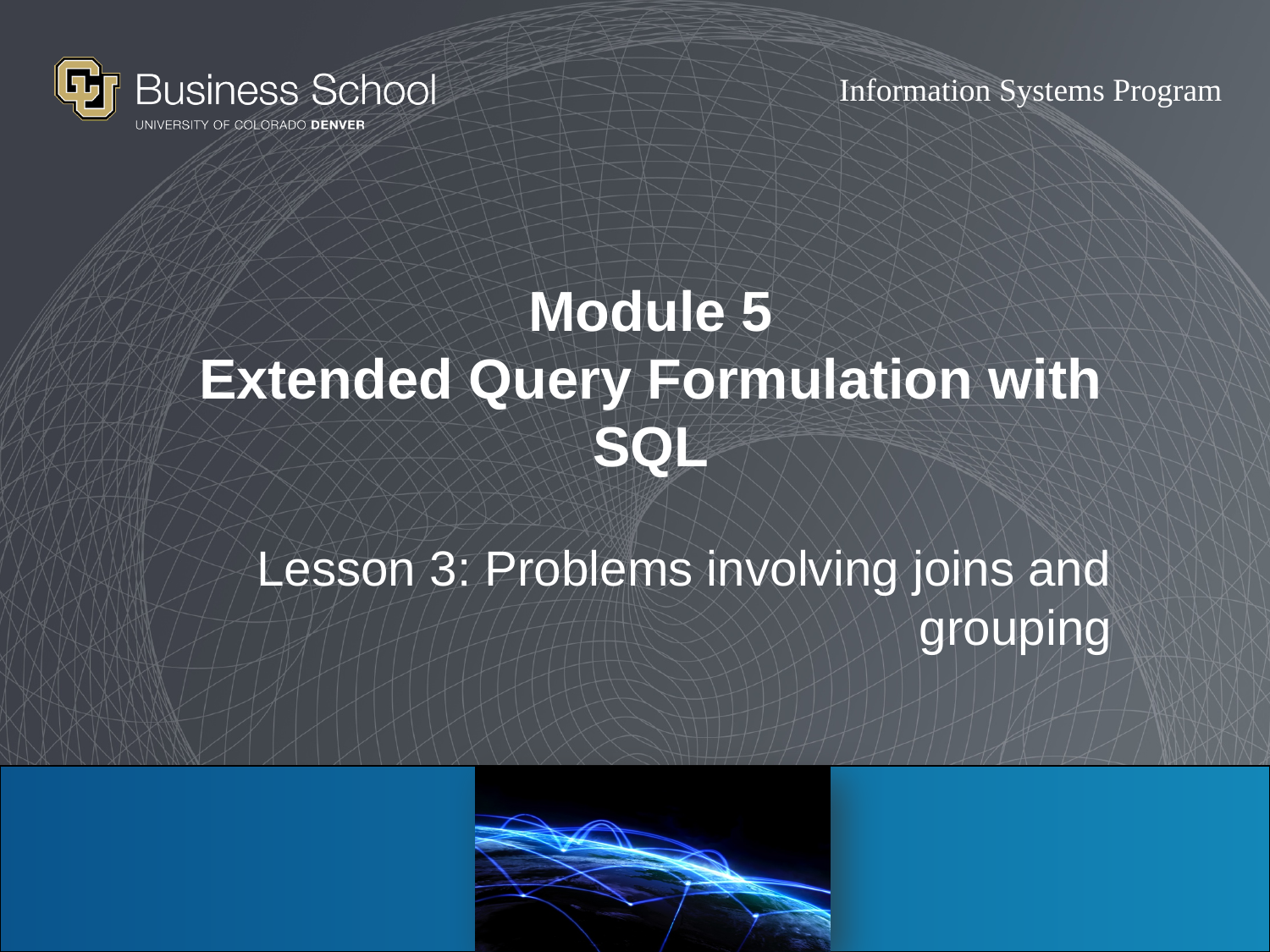

# Module 5 Extended Query Formulation with SQL
Lesson 3: Problems involving joins and grouping